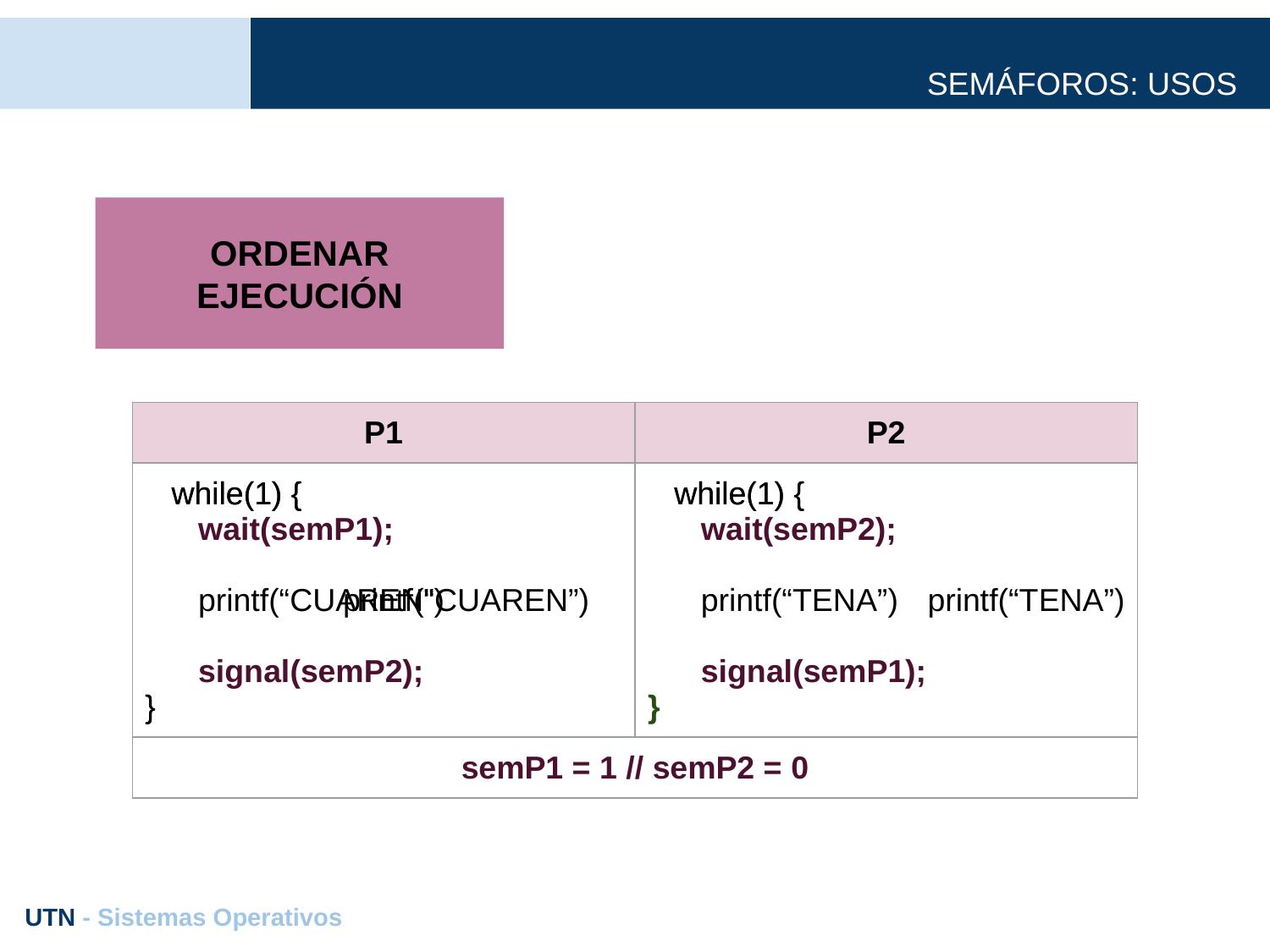

# SEMÁFOROS: USOS
ORDENAR EJECUCIÓN
| P1 | P2 |
| --- | --- |
| while(1) { wait(semP1); printf(“CUAREN”) signal(semP2); } | while(1) { wait(semP2); printf(“TENA”) signal(semP1); } |
| semP1 = 1 // semP2 = 0 |  |
| P1 | P2 |
| --- | --- |
| while(1) { printf(“CUAREN”) } | while(1) { printf(“TENA”) |
UTN - Sistemas Operativos